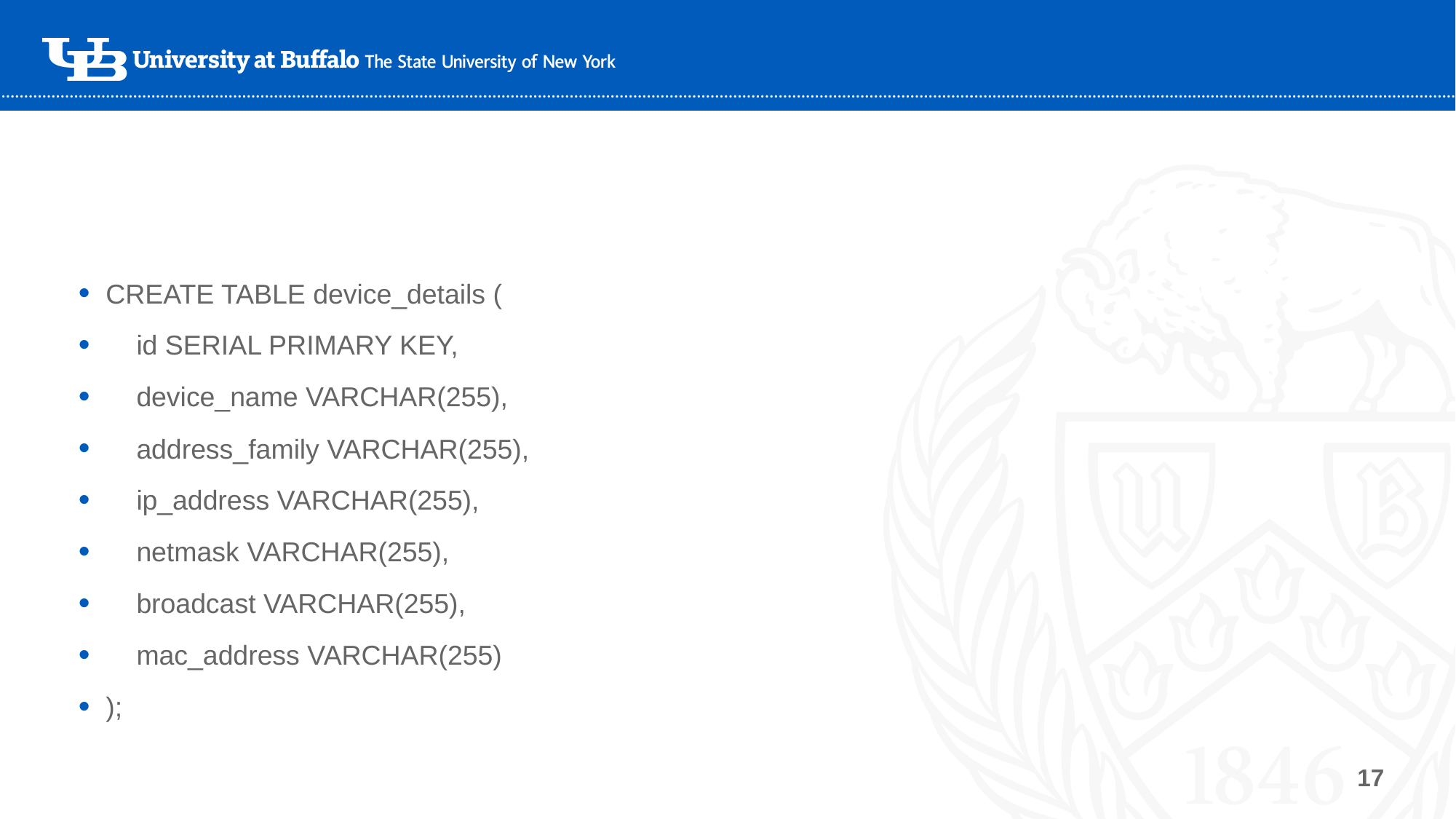

#
CREATE TABLE device_details (
    id SERIAL PRIMARY KEY,
    device_name VARCHAR(255),
    address_family VARCHAR(255),
    ip_address VARCHAR(255),
    netmask VARCHAR(255),
    broadcast VARCHAR(255),
    mac_address VARCHAR(255)
);
17